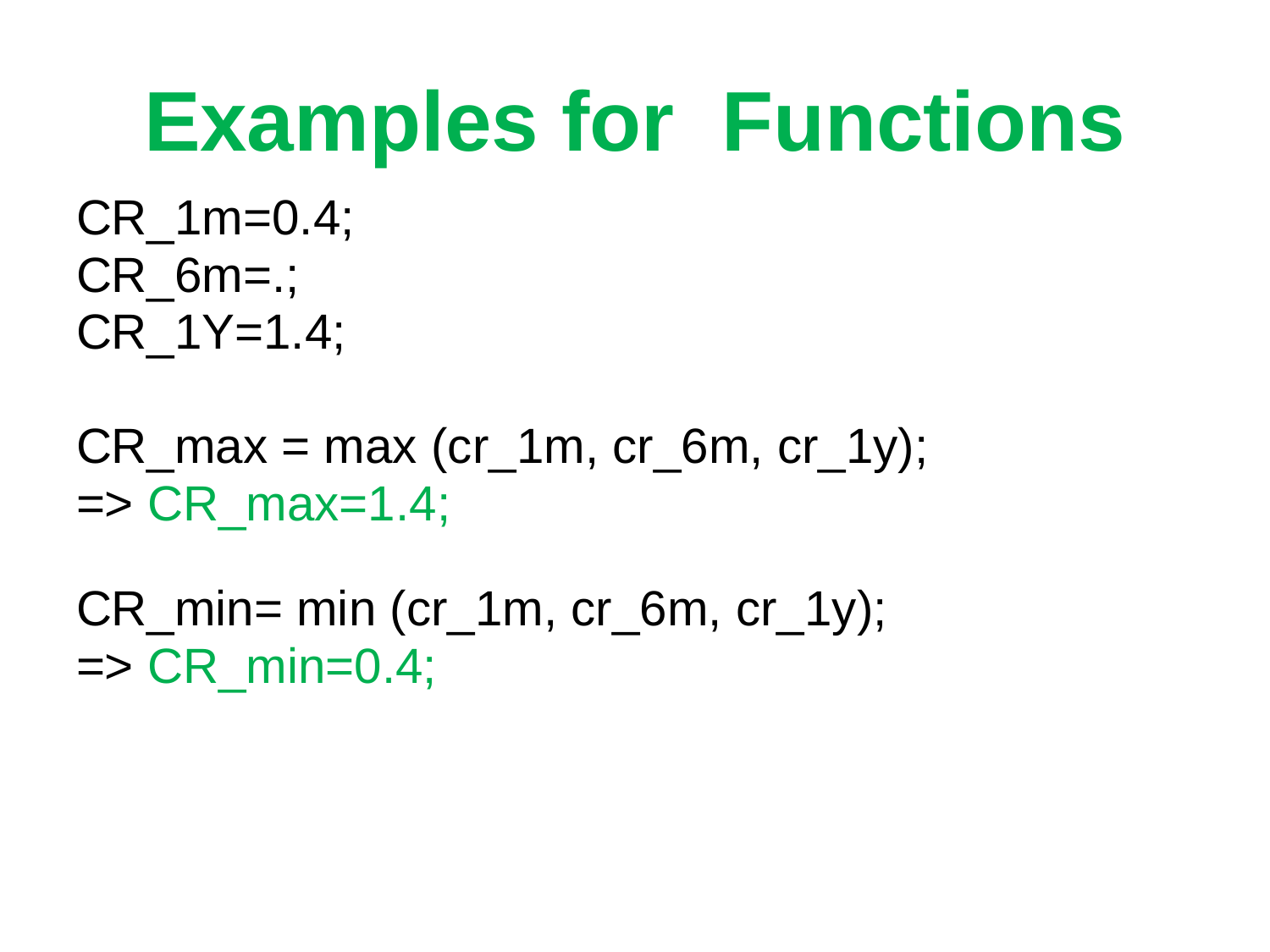

# Examples for  Functions
CR_1m=0.4;
CR_6m=.;
CR_1Y=1.4;

CR_max = max (cr_1m, cr_6m, cr_1y);
=> CR_max=1.4;
CR_min= min (cr_1m, cr_6m, cr_1y);
=> CR_min=0.4;